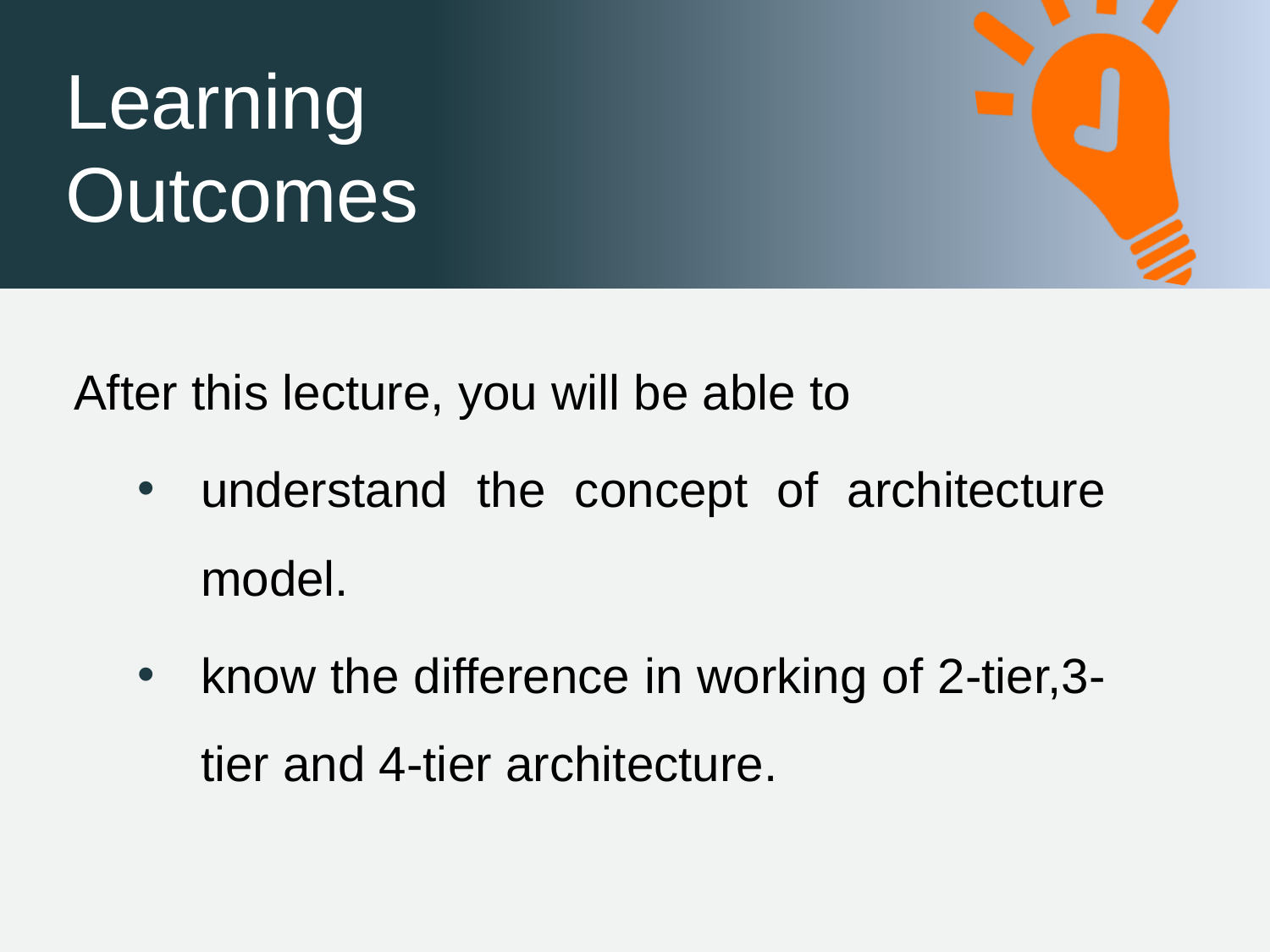

After this lecture, you will be able to
understand the concept of architecture model.
know the difference in working of 2-tier,3-tier and 4-tier architecture.